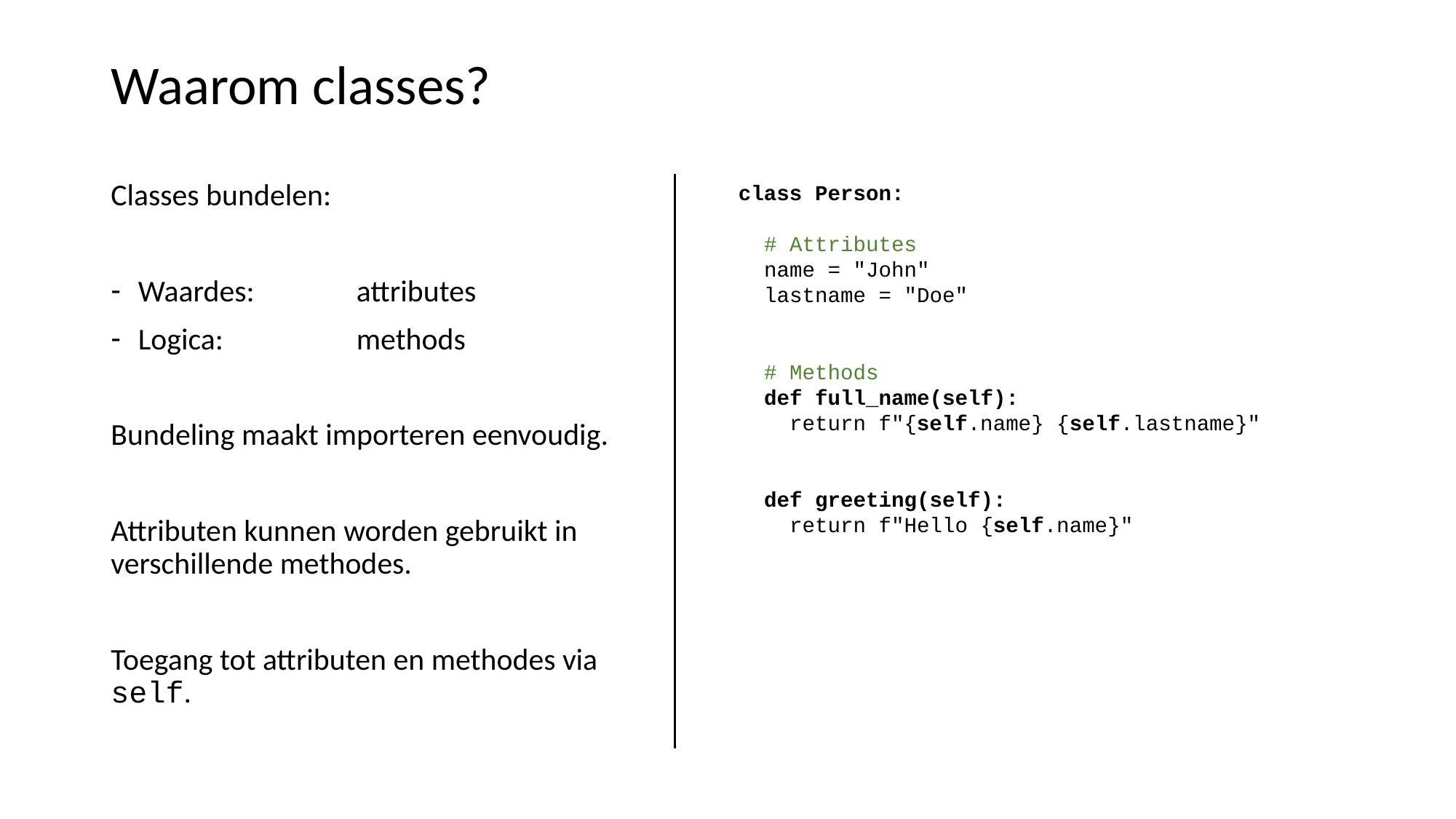

# Waarom classes?
Classes bundelen:

Waardes:	attributes
Logica:     	methods

Bundeling maakt importeren eenvoudig.

Attributen kunnen worden gebruikt in verschillende methodes.

Toegang tot attributen en methodes via self.

class Person:

  # Attributes
  name = "John"
  lastname = "Doe"

  # Methods
  def full_name(self):
    return f"{self.name} {self.lastname}"

  def greeting(self):
    return f"Hello {self.name}"